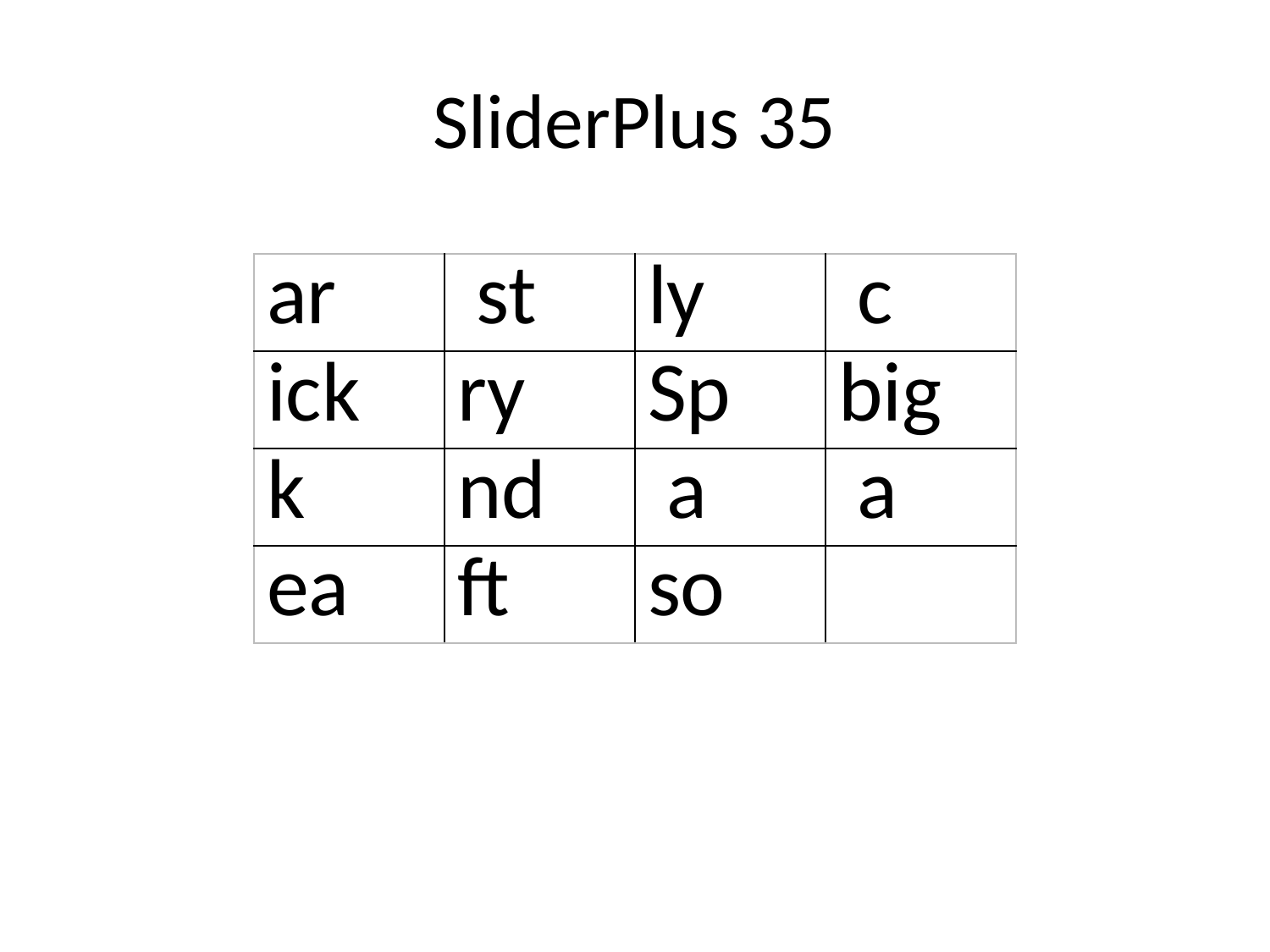

# SliderPlus 35
| ar | st | ly | c |
| --- | --- | --- | --- |
| ick | ry | Sp | big |
| k | nd | a | a |
| ea | ft | so |  |